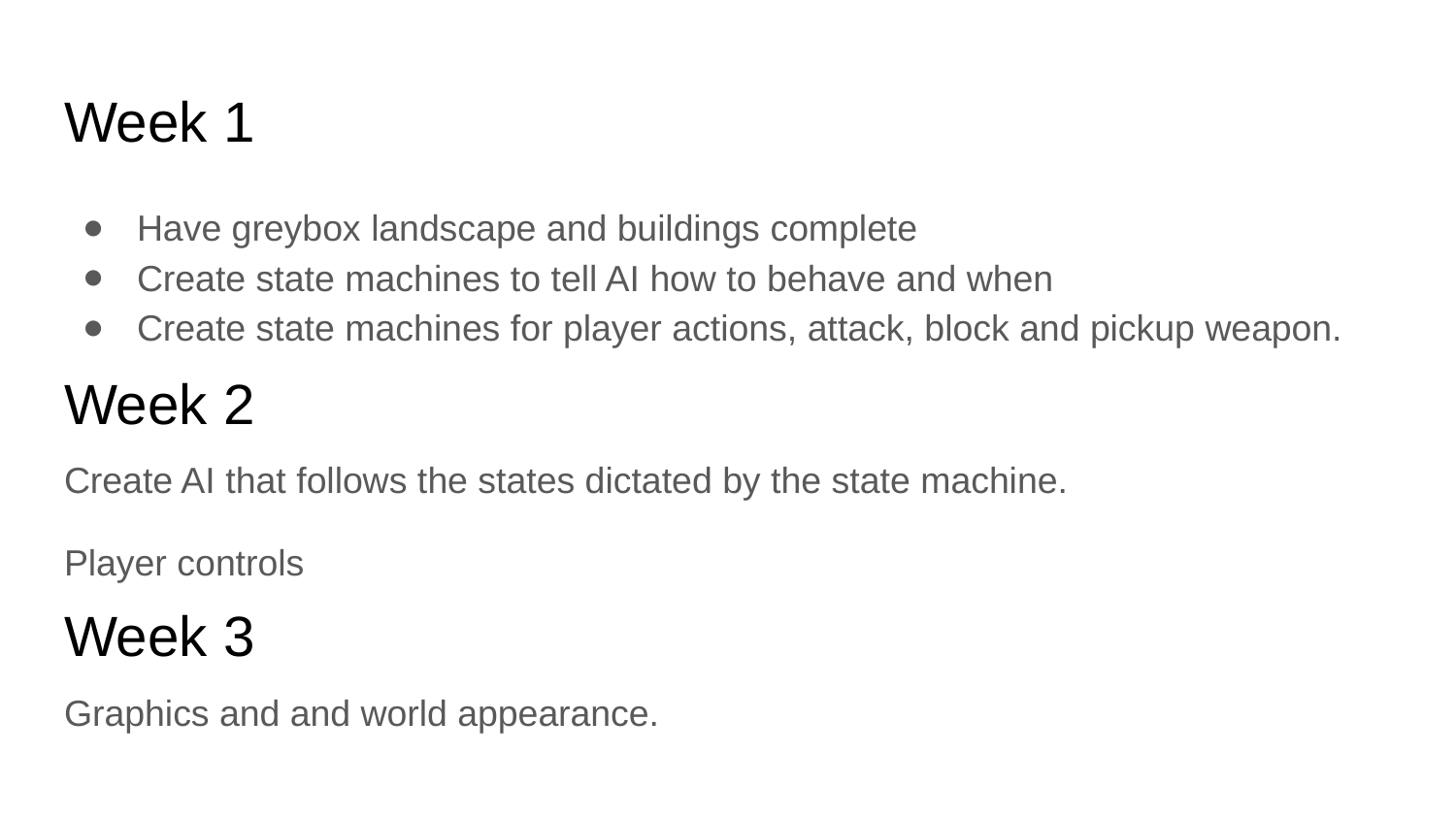

# Week 1
Have greybox landscape and buildings complete
Create state machines to tell AI how to behave and when
Create state machines for player actions, attack, block and pickup weapon.

Week 2
Create AI that follows the states dictated by the state machine.
Player controls
Week 3
Graphics and and world appearance.